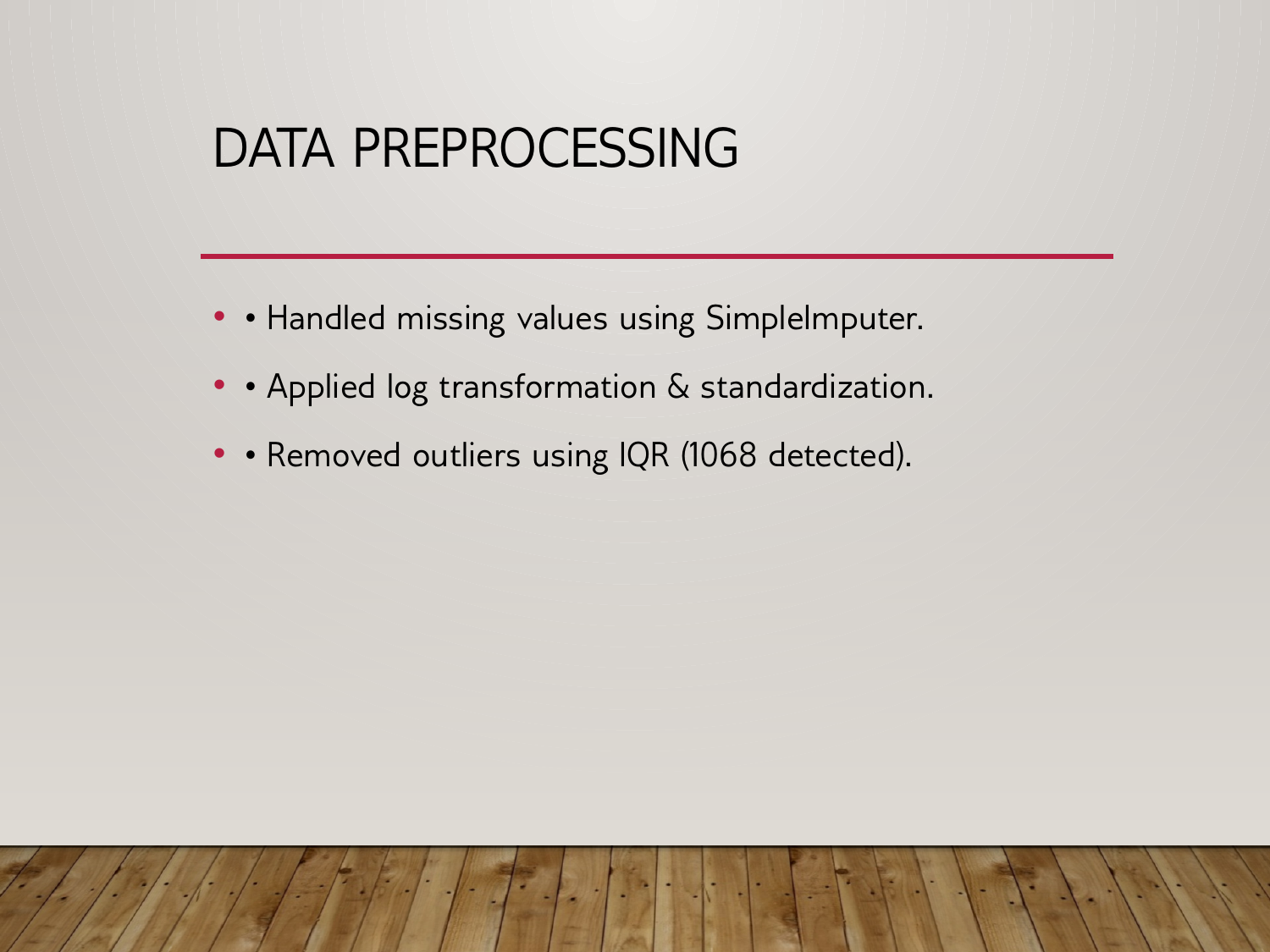

# Data Preprocessing
• Handled missing values using SimpleImputer.
• Applied log transformation & standardization.
• Removed outliers using IQR (1068 detected).